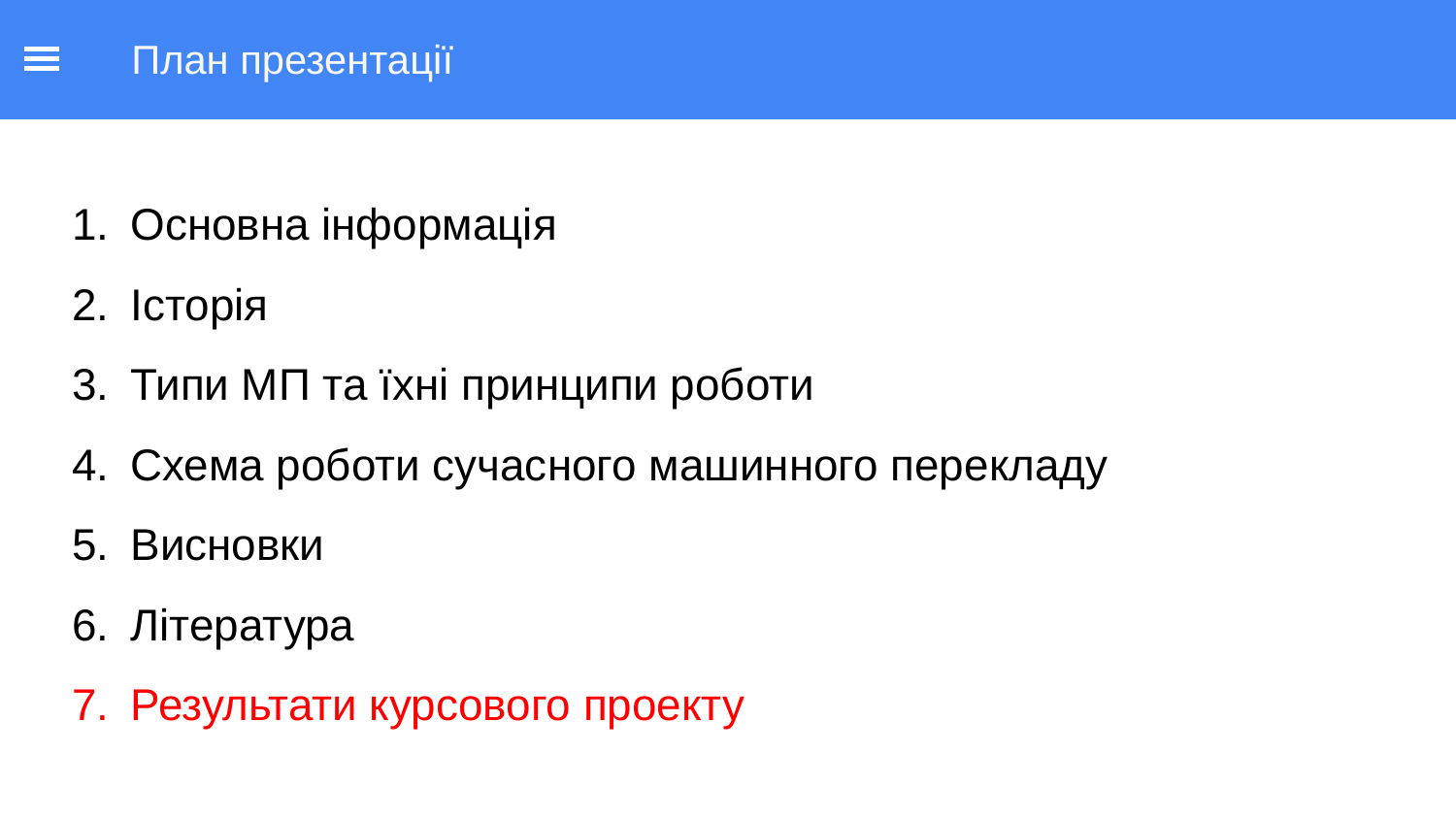

План презентації
Основна інформація
Історія
Типи МП та їхні принципи роботи
Схема роботи сучасного машинного перекладу
Висновки
Література
Результати курсового проекту